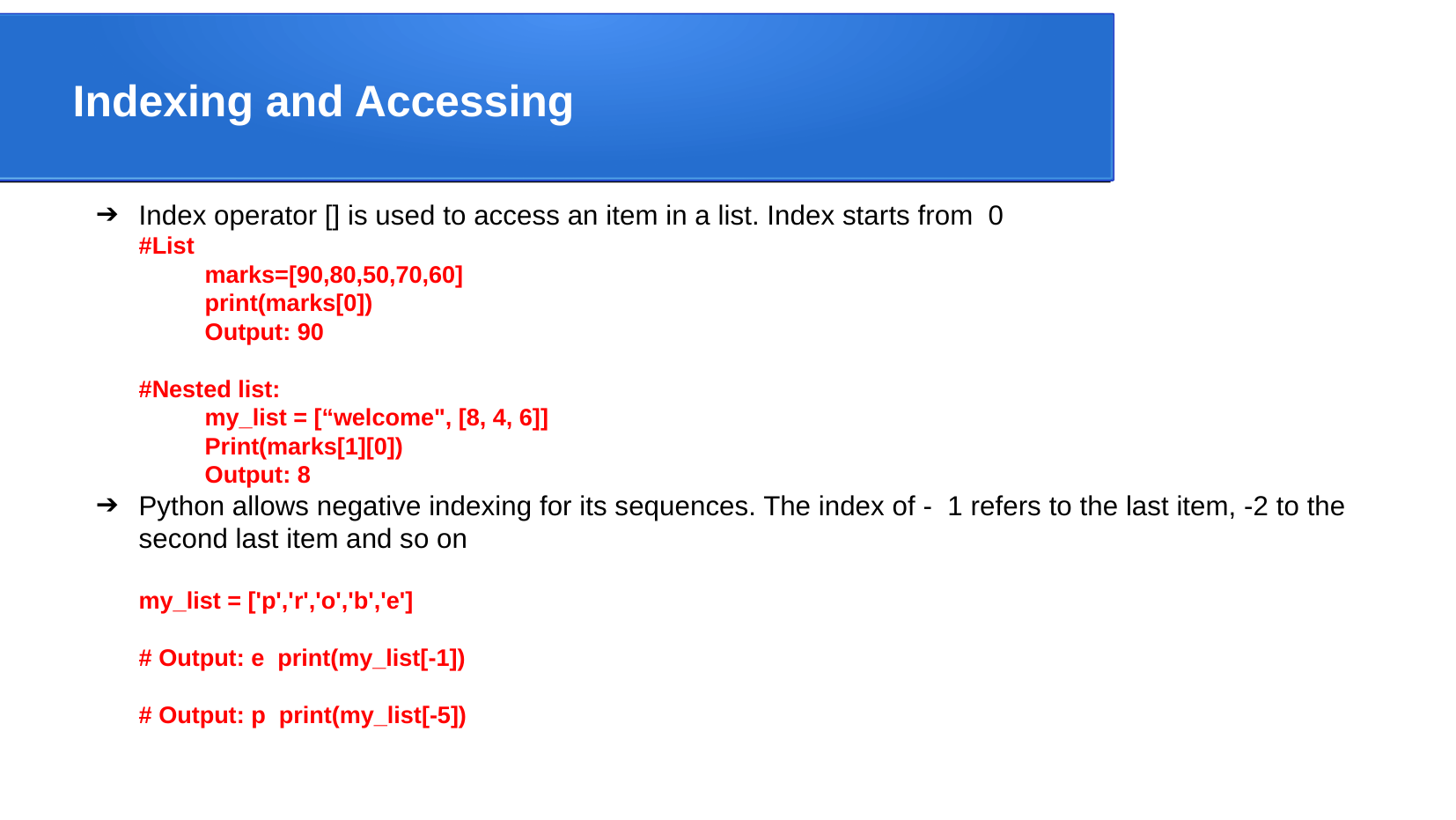

# Indexing and Accessing
Index operator [] is used to access an item in a list. Index starts from  0
#List
marks=[90,80,50,70,60]
print(marks[0])
Output: 90

#Nested list:
my_list = [“welcome", [8, 4, 6]]
Print(marks[1][0])
Output: 8
Python allows negative indexing for its sequences. The index of -  1 refers to the last item, -2 to the second last item and so on

my_list = ['p','r','o','b','e']

# Output: e  print(my_list[-1])

# Output: p  print(my_list[-5])